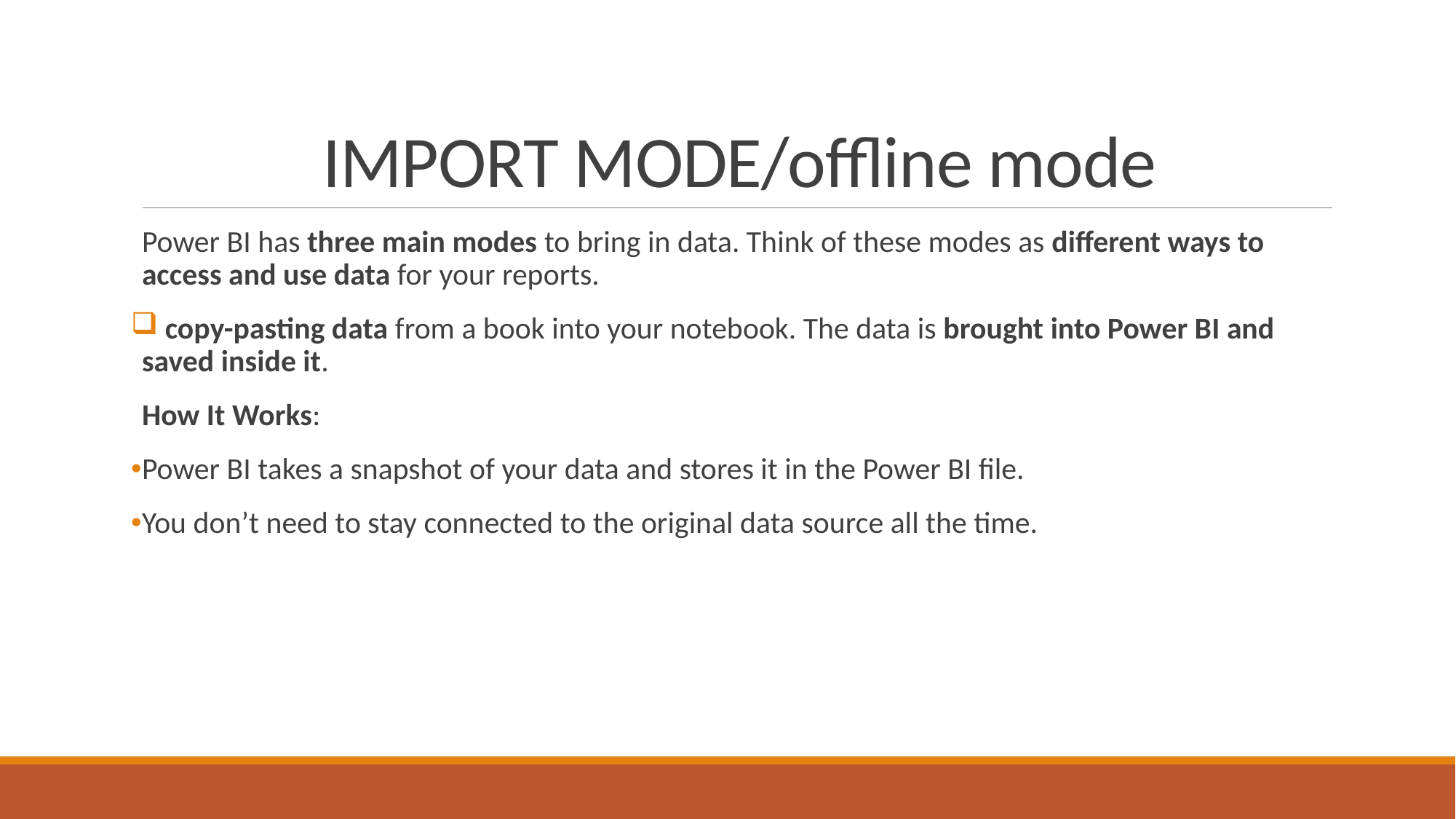

# IMPORT MODE/offline mode
Power BI has three main modes to bring in data. Think of these modes as different ways to access and use data for your reports.
 copy-pasting data from a book into your notebook. The data is brought into Power BI and saved inside it.
How It Works:
Power BI takes a snapshot of your data and stores it in the Power BI file.
You don’t need to stay connected to the original data source all the time.